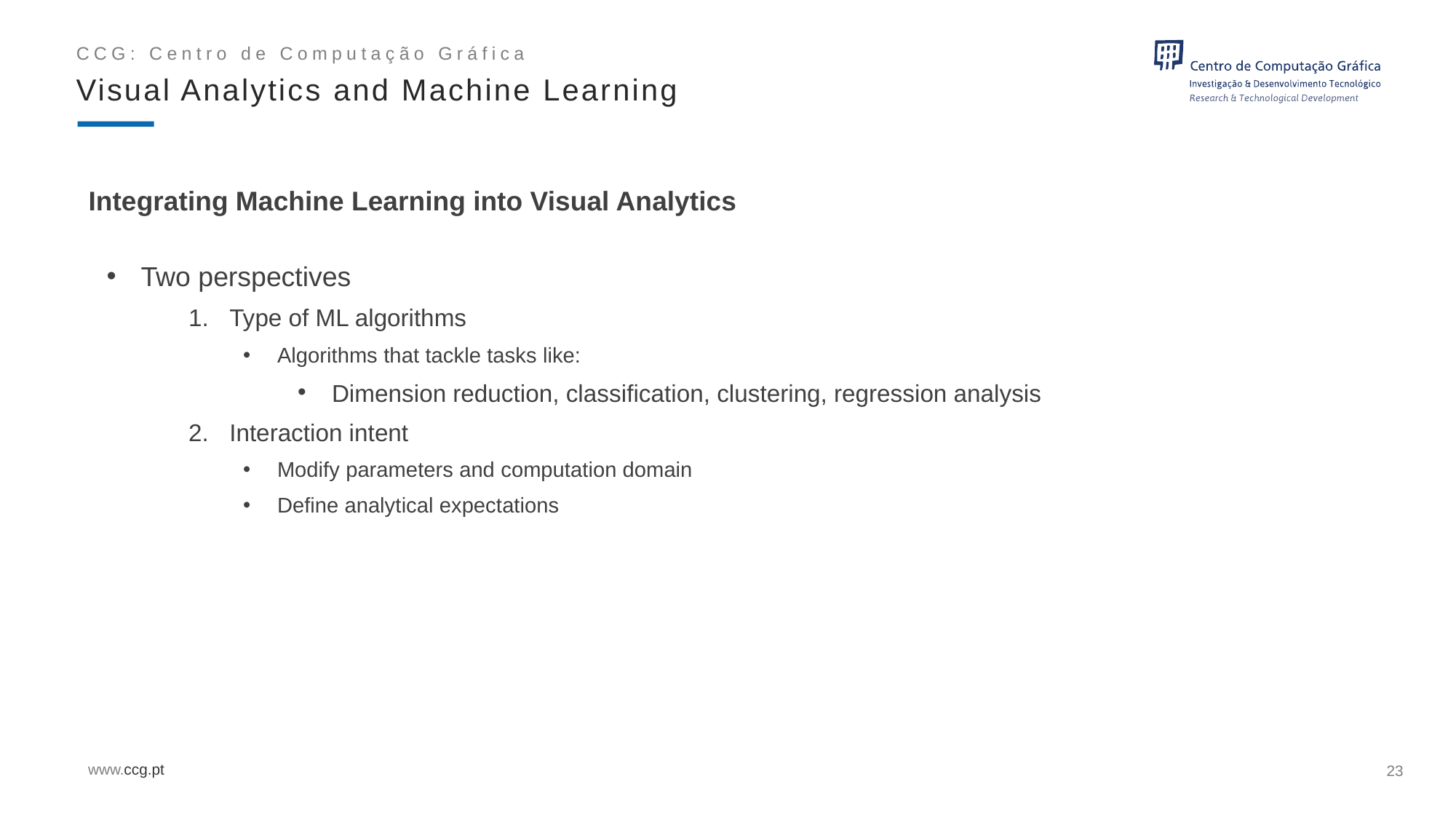

Visual Analytics and Machine Learning
# Integrating Machine Learning into Visual Analytics
Two perspectives
Type of ML algorithms
Algorithms that tackle tasks like:
Dimension reduction, classification, clustering, regression analysis
Interaction intent
Modify parameters and computation domain
Define analytical expectations
23